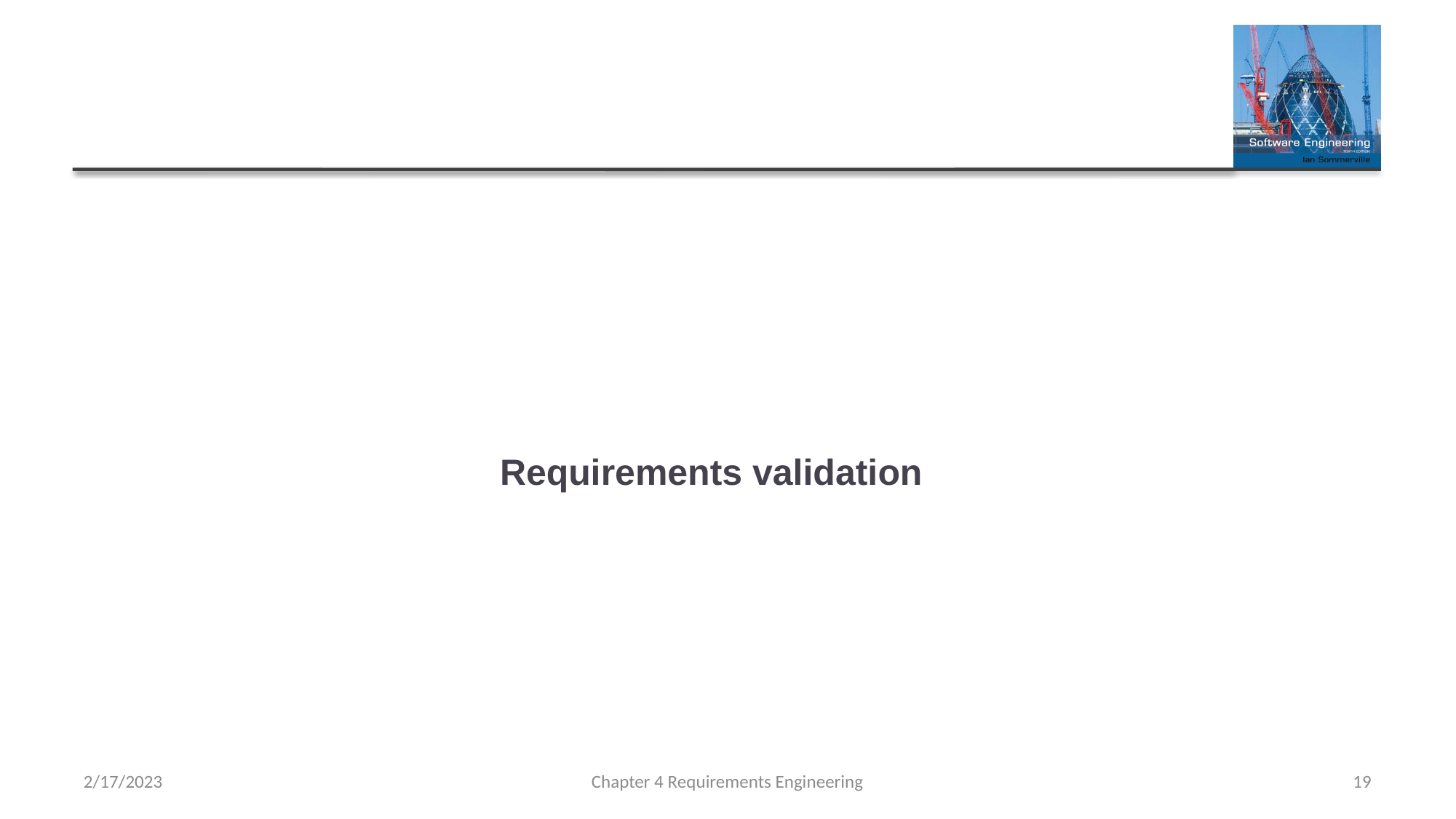

# Requirements validation
2/17/2023
Chapter 4 Requirements Engineering
19